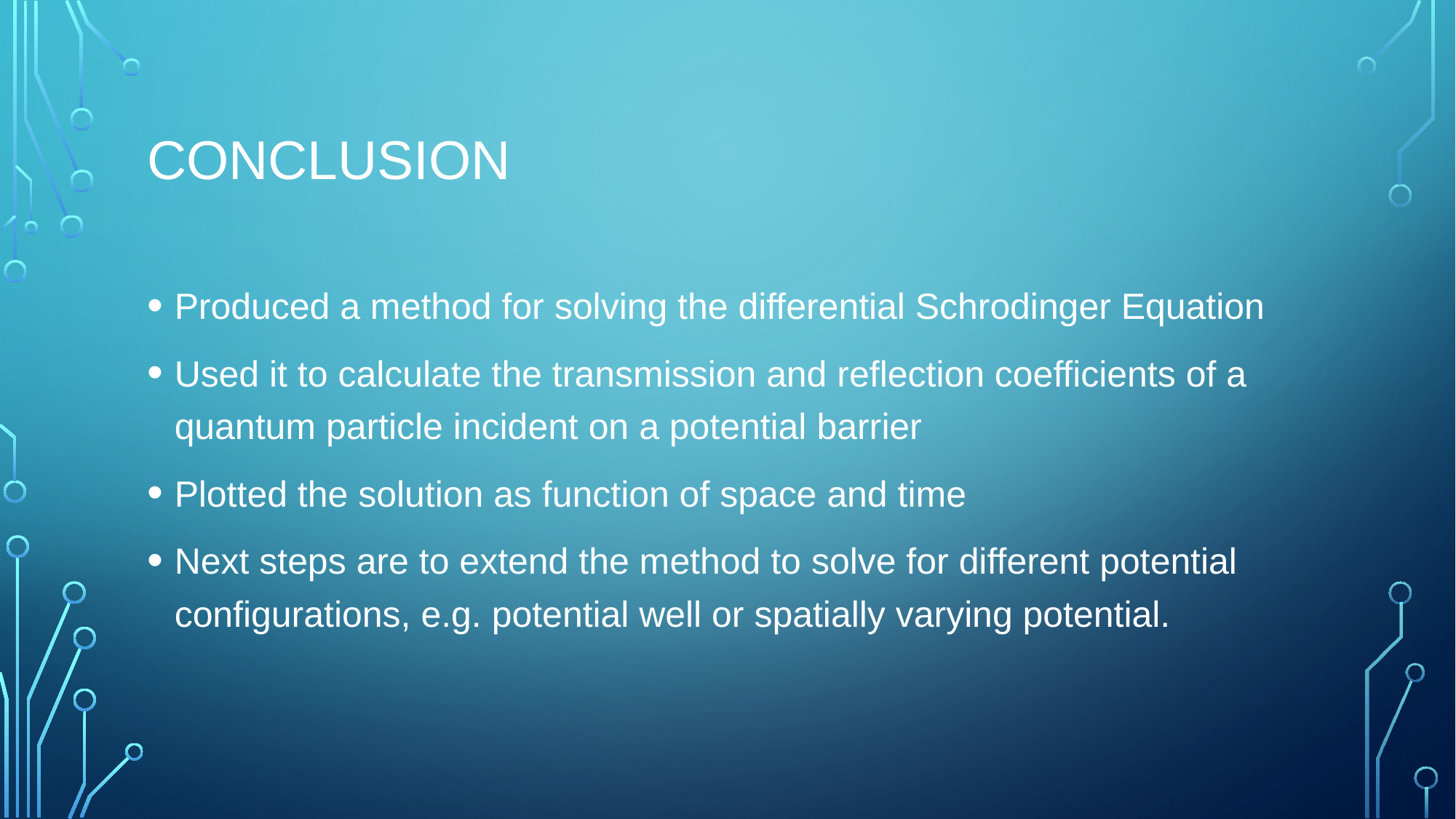

# Conclusion
Produced a method for solving the differential Schrodinger Equation
Used it to calculate the transmission and reflection coefficients of a quantum particle incident on a potential barrier
Plotted the solution as function of space and time
Next steps are to extend the method to solve for different potential configurations, e.g. potential well or spatially varying potential.